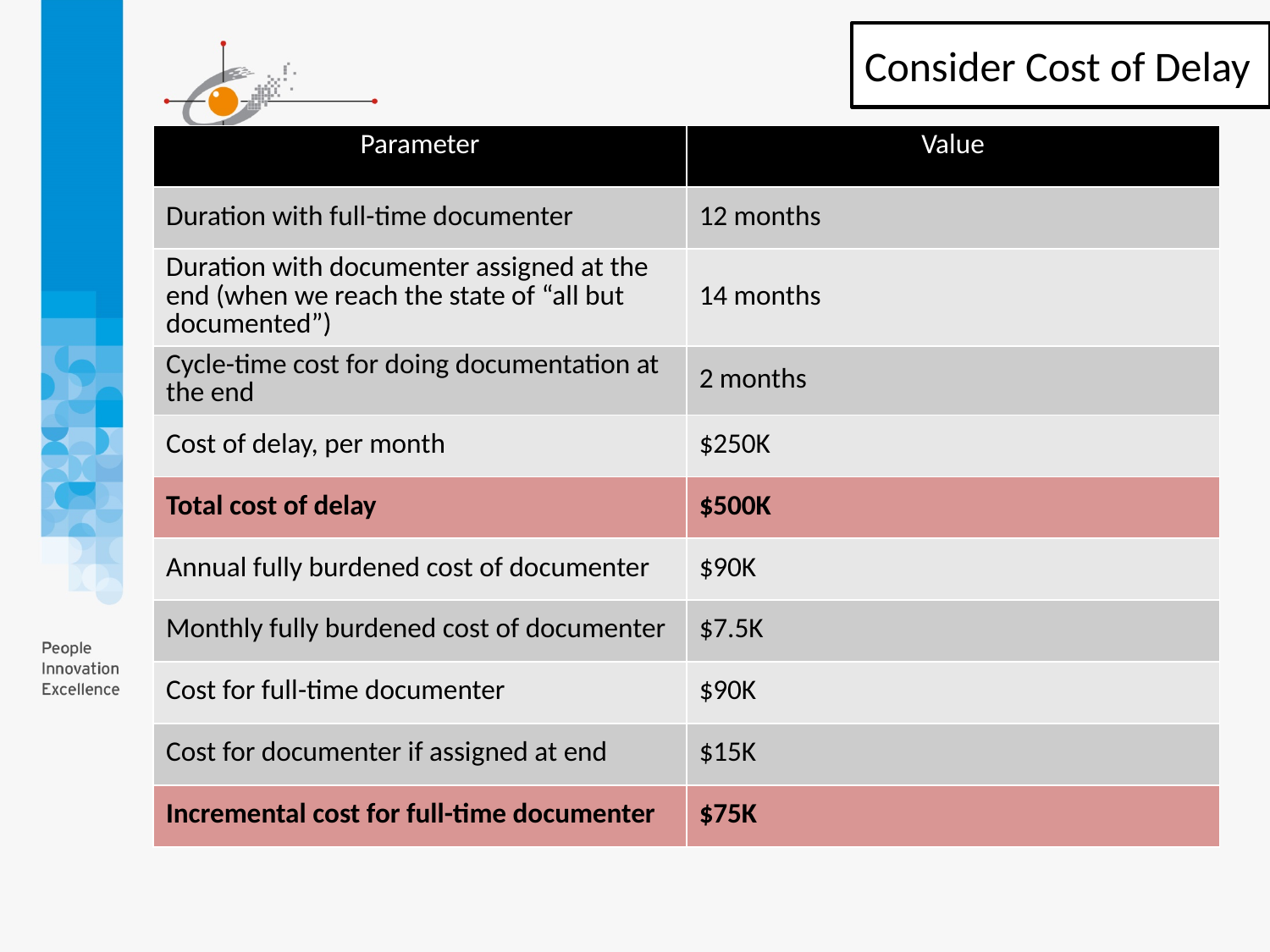

Consider Cost of Delay
| Parameter | Value |
| --- | --- |
| Duration with full-time documenter | 12 months |
| Duration with documenter assigned at the end (when we reach the state of “all but documented”) | 14 months |
| Cycle-time cost for doing documentation at the end | 2 months |
| Cost of delay, per month | $250K |
| Total cost of delay | $500K |
| Annual fully burdened cost of documenter | $90K |
| Monthly fully burdened cost of documenter | $7.5K |
| Cost for full-time documenter | $90K |
| Cost for documenter if assigned at end | $15K |
| Incremental cost for full-time documenter | $75K |